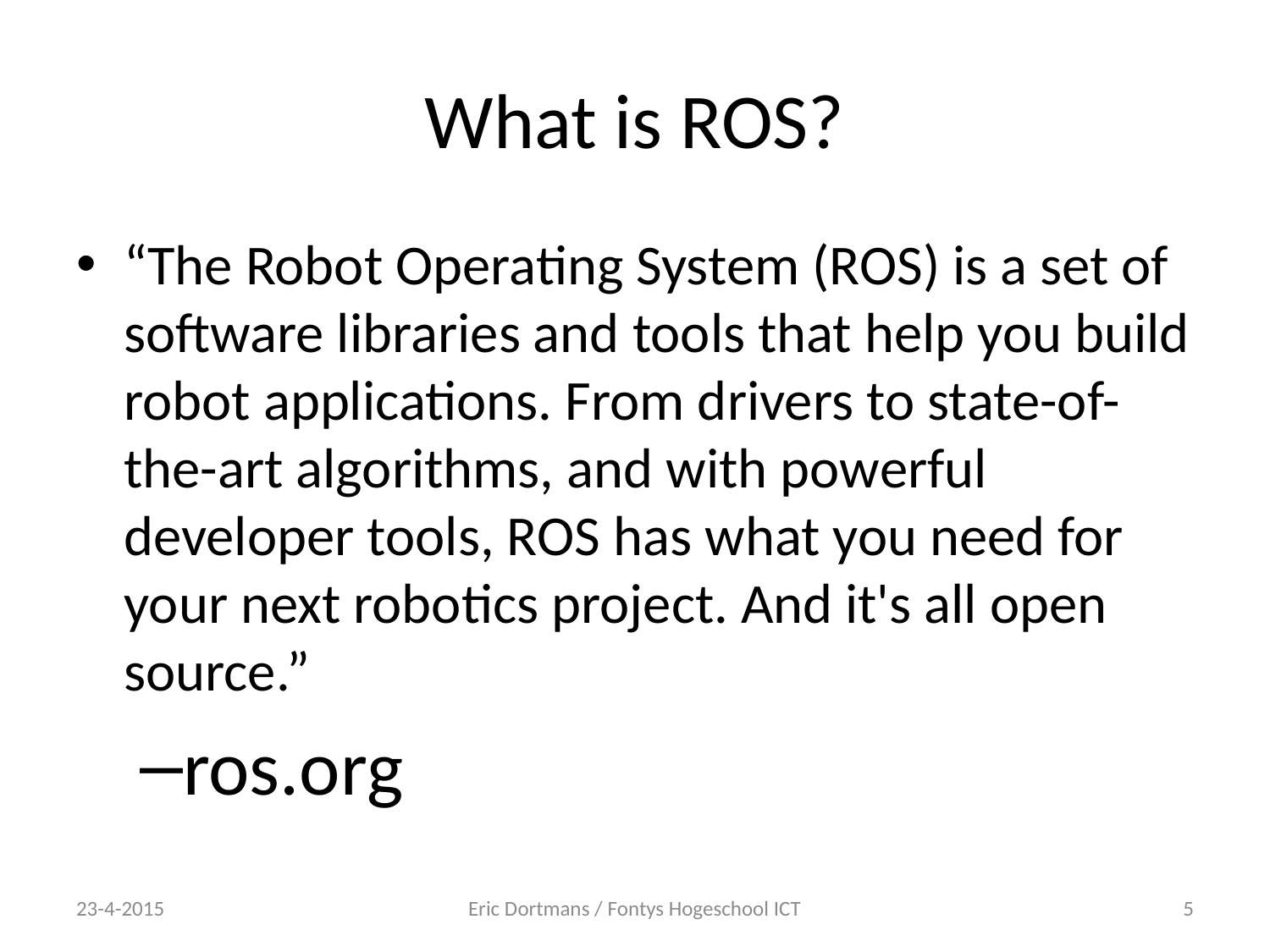

# What is ROS?
“The Robot Operating System (ROS) is a set of software libraries and tools that help you build robot applications. From drivers to state-of-the-art algorithms, and with powerful developer tools, ROS has what you need for your next robotics project. And it's all open source.”
ros.org
23-4-2015
Eric Dortmans / Fontys Hogeschool ICT
5